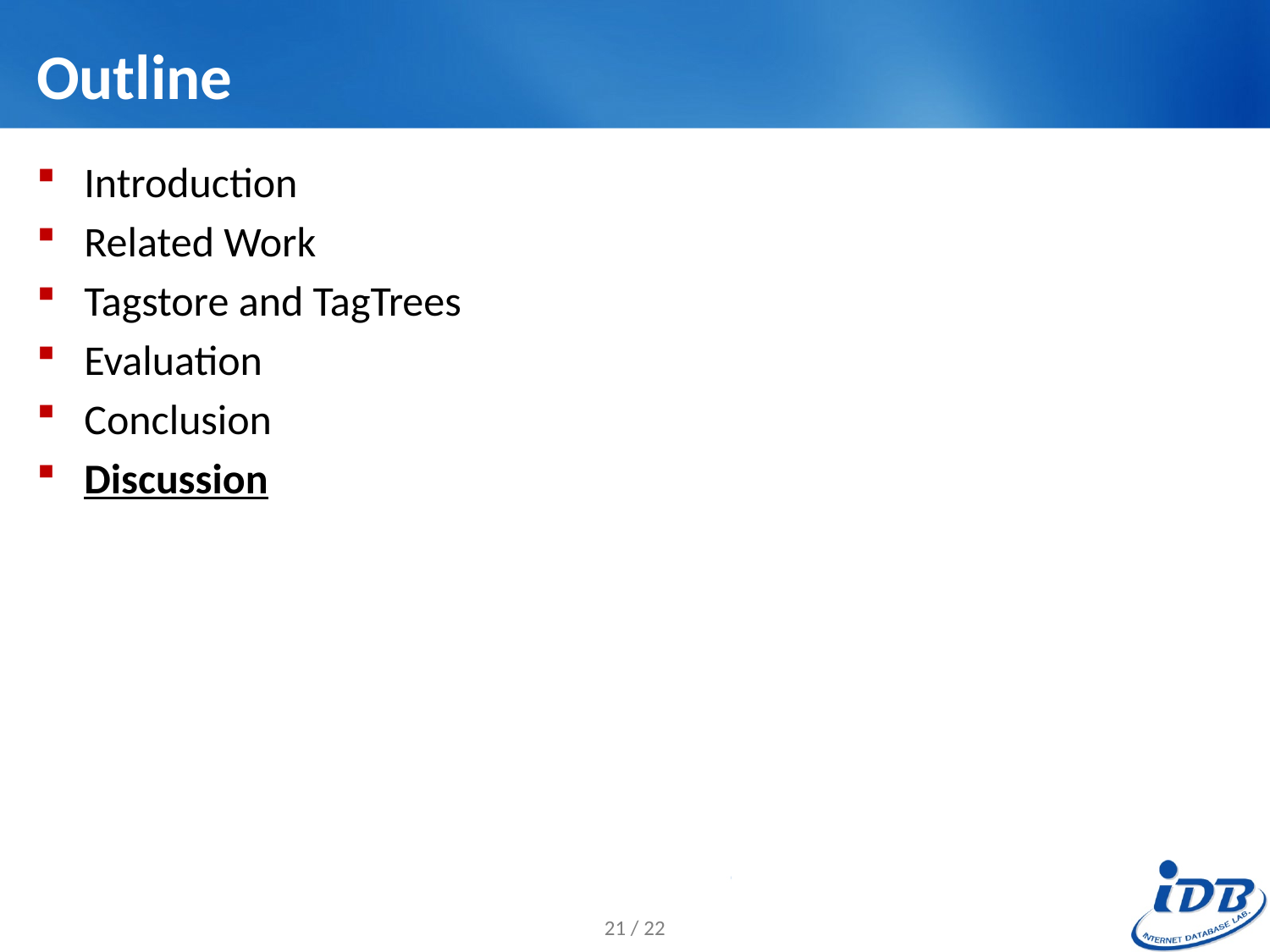

# Outline
Introduction
Related Work
Tagstore and TagTrees
Evaluation
Conclusion
Discussion
21 / 22